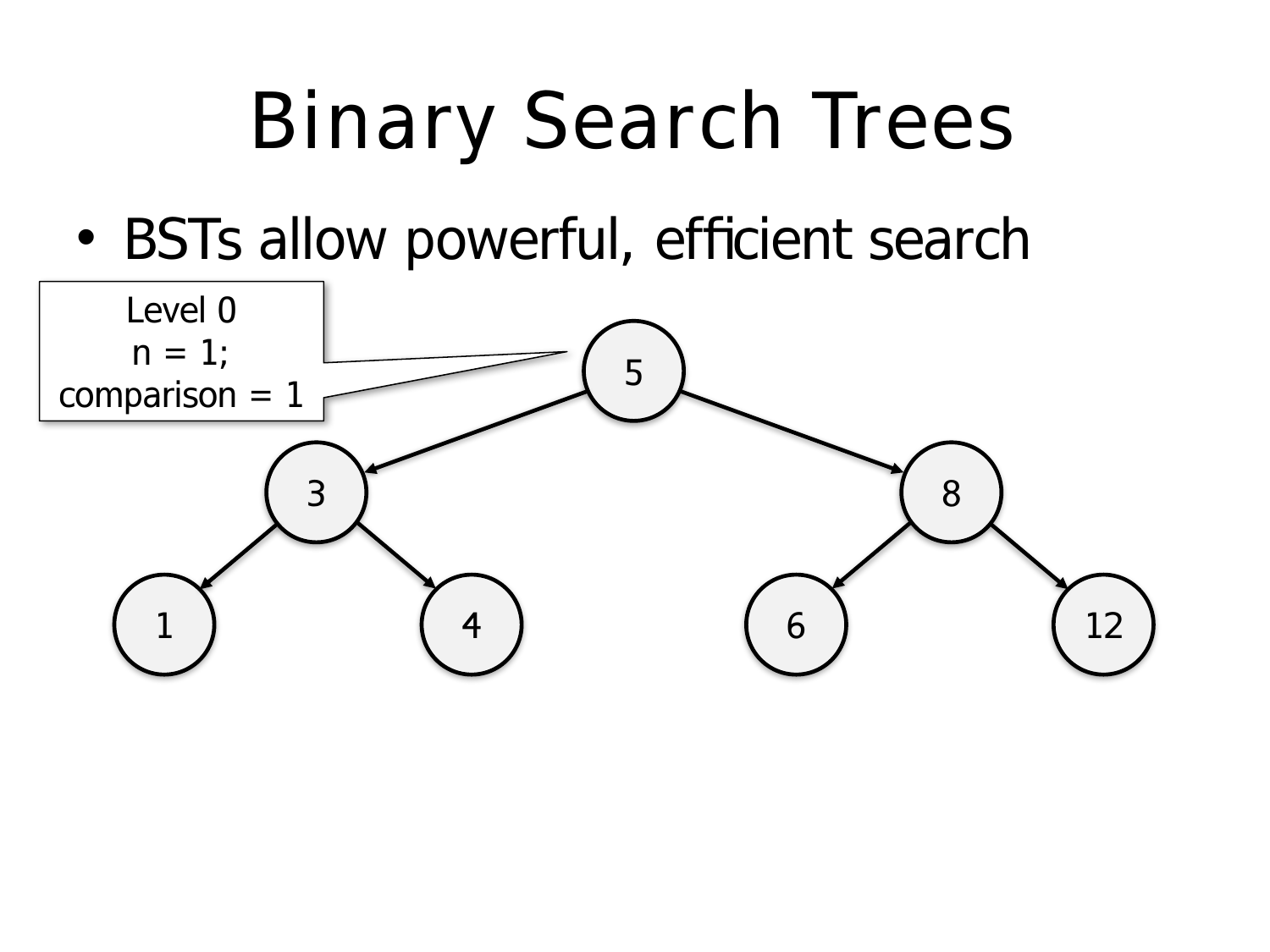

# Binary Search Trees
BSTs allow powerful, efficient search

Level 0
n = 1; comparison = 1
5
3
8
1
4
6
12